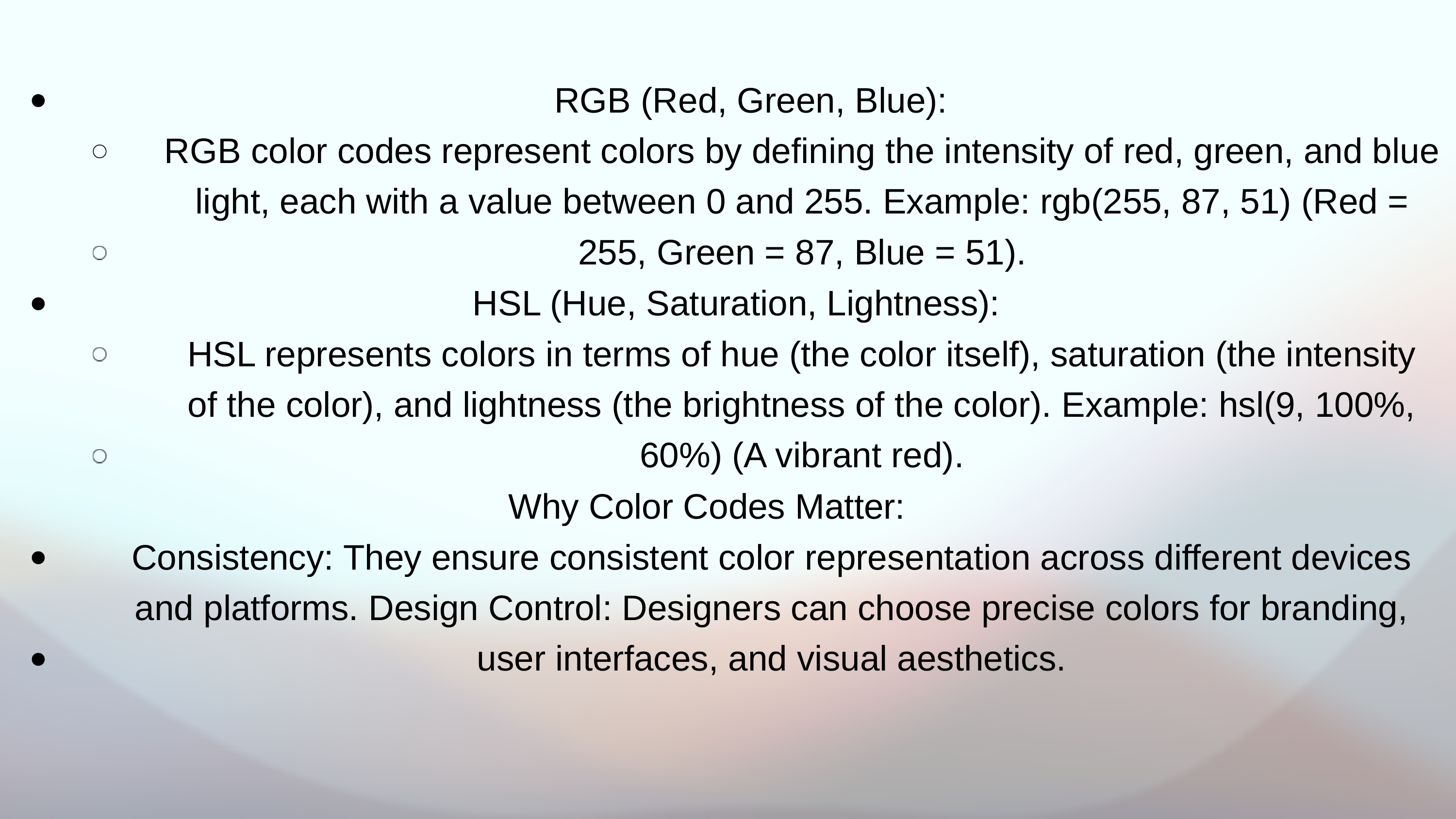

RGB (Red, Green, Blue):

RGB color codes represent colors by defining the intensity of red, green, and blue light, each with a value between 0 and 255. Example: rgb(255, 87, 51) (Red = 255, Green = 87, Blue = 51).

HSL (Hue, Saturation, Lightness):

HSL represents colors in terms of hue (the color itself), saturation (the intensity of the color), and lightness (the brightness of the color). Example: hsl(9, 100%, 60%) (A vibrant red).

Why Color Codes Matter:
Consistency: They ensure consistent color representation across different devices and platforms. Design Control: Designers can choose precise colors for branding, user interfaces, and visual aesthetics.